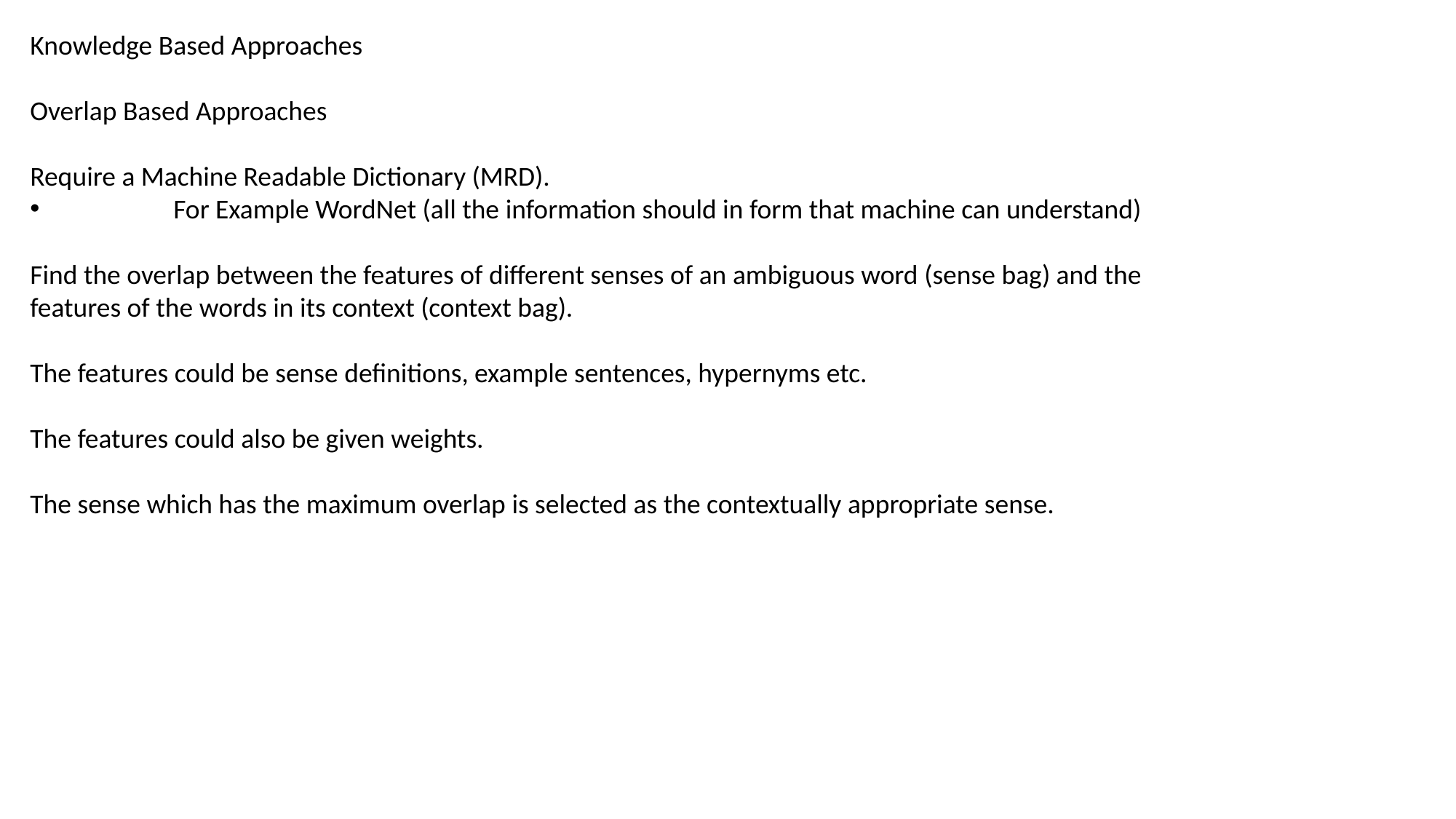

Knowledge Based Approaches

Overlap Based Approaches

Require a Machine Readable Dictionary (MRD).
	For Example WordNet (all the information should in form that machine can understand)

Find the overlap between the features of different senses of an ambiguous word (sense bag) and the features of the words in its context (context bag).

The features could be sense definitions, example sentences, hypernyms etc.

The features could also be given weights.

The sense which has the maximum overlap is selected as the contextually appropriate sense.